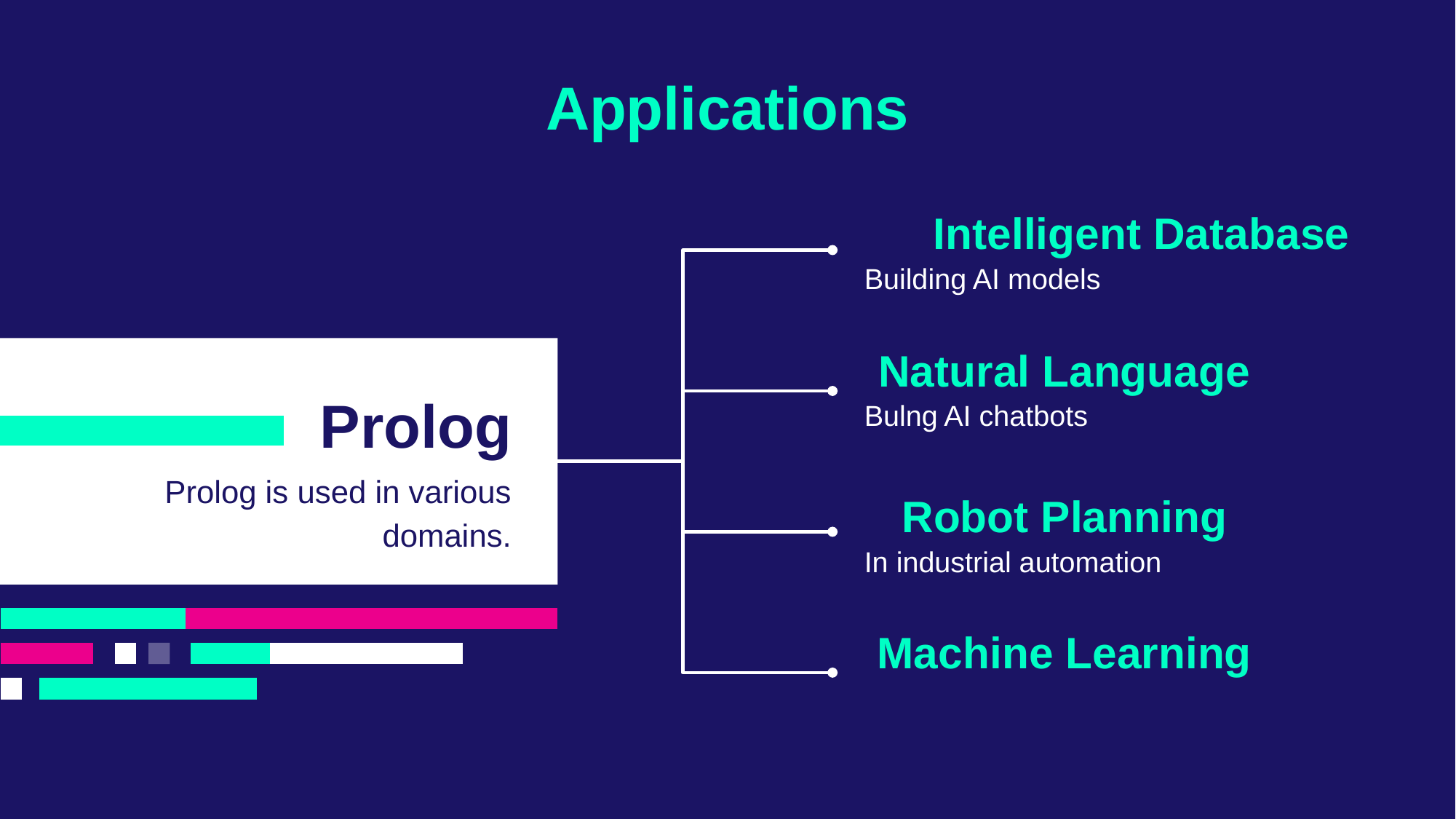

# Applications
Intelligent Database
Building AI models

Natural Language
Prolog
Bulng AI chatbots

Prolog is used in various domains.
Robot Planning
In industrial automation

Machine Learning